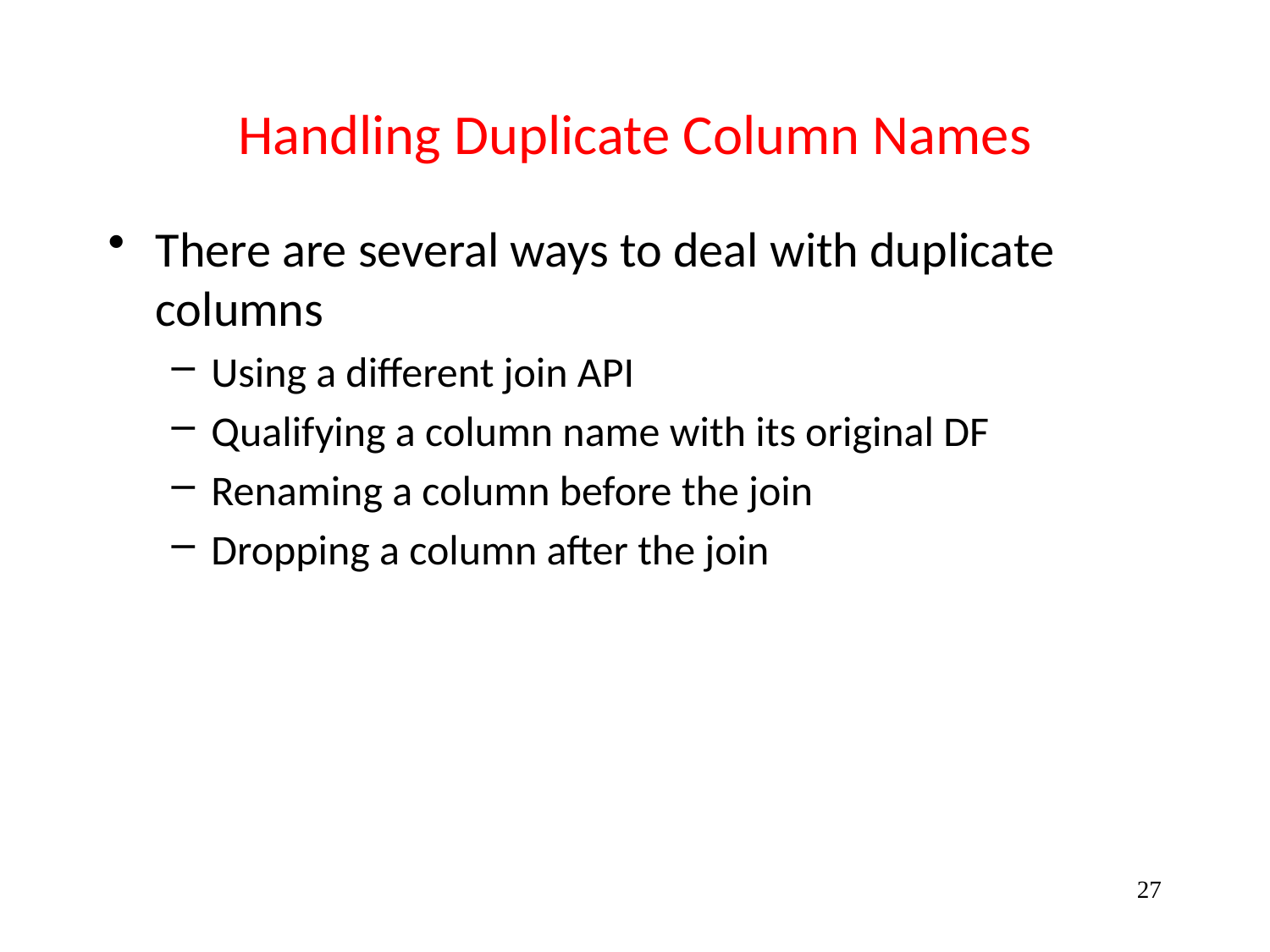

# Handling Duplicate Column Names
There are several ways to deal with duplicate columns
Using a different join API
Qualifying a column name with its original DF
Renaming a column before the join
Dropping a column after the join
27